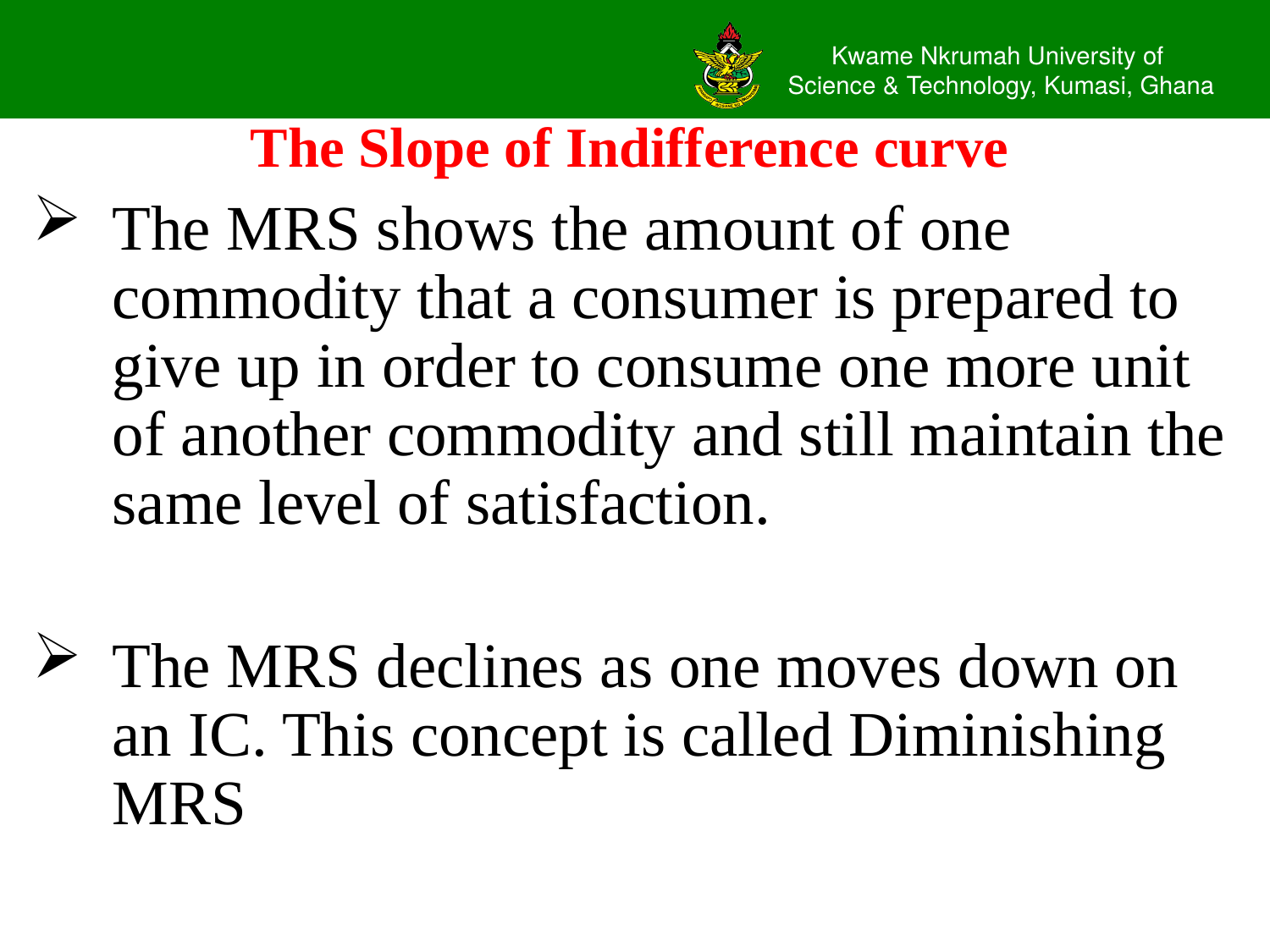

# The Slope of Indifference curve
The MRS shows the amount of one commodity that a consumer is prepared to give up in order to consume one more unit of another commodity and still maintain the same level of satisfaction.

The MRS declines as one moves down on an IC. This concept is called Diminishing MRS